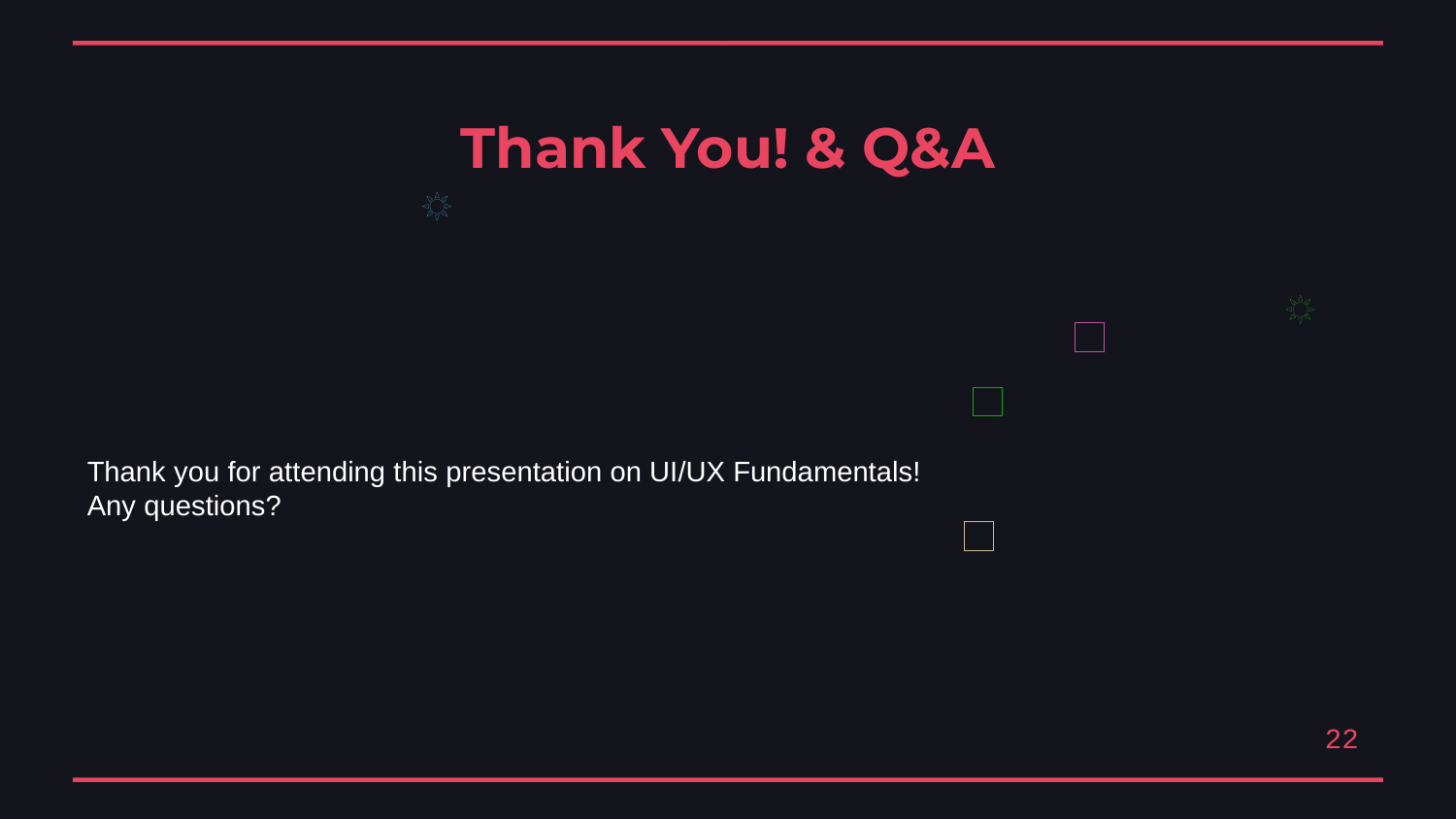

Thank You! & Q&A

Thank you for attending this presentation on UI/UX Fundamentals!
Any questions?

22